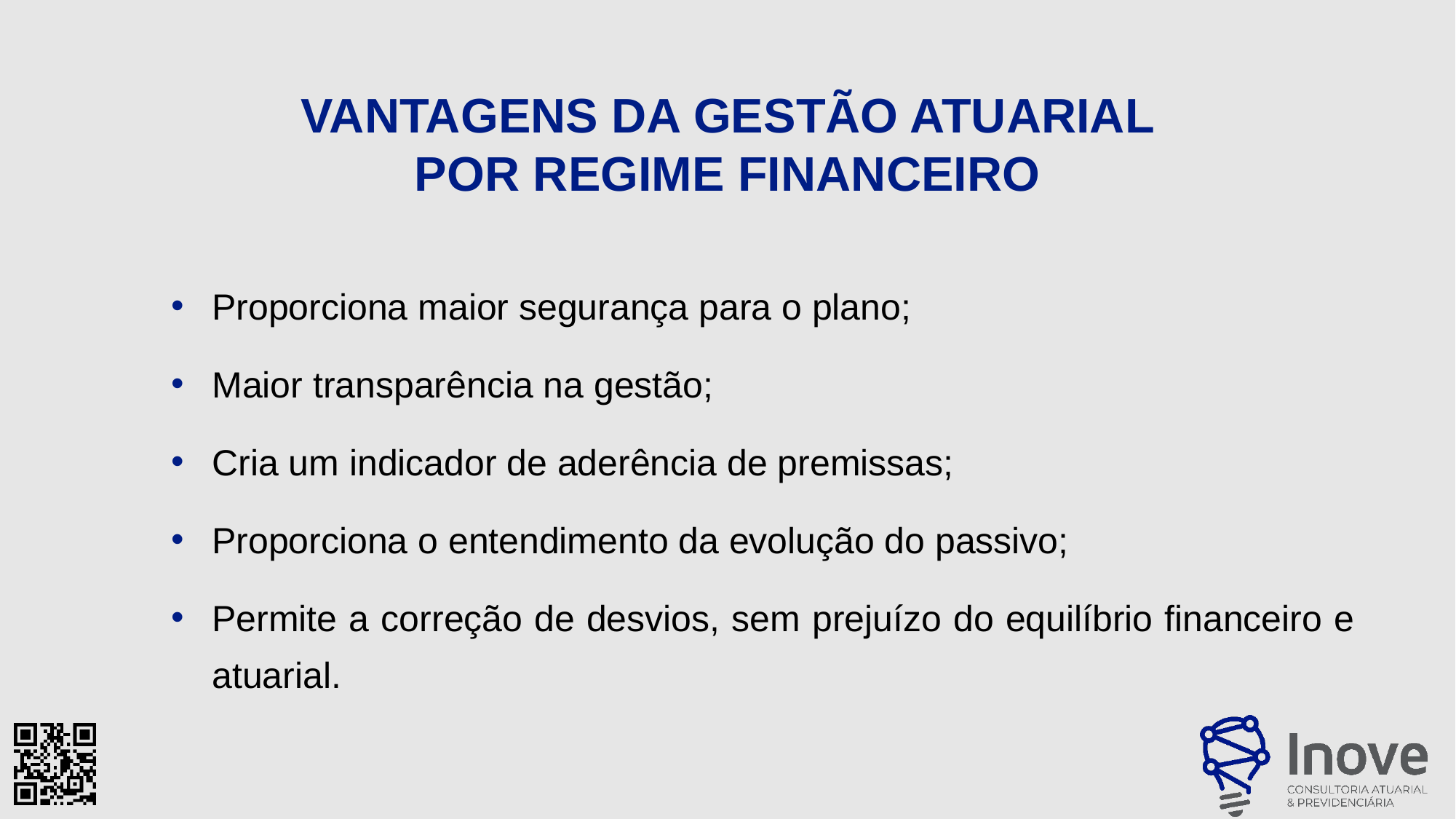

# VANTAGENS DA GESTÃO ATUARIAL POR REGIME FINANCEIRO
Proporciona maior segurança para o plano;

Maior transparência na gestão;

Cria um indicador de aderência de premissas;

Proporciona o entendimento da evolução do passivo;

Permite a correção de desvios, sem prejuízo do equilíbrio financeiro e atuarial.